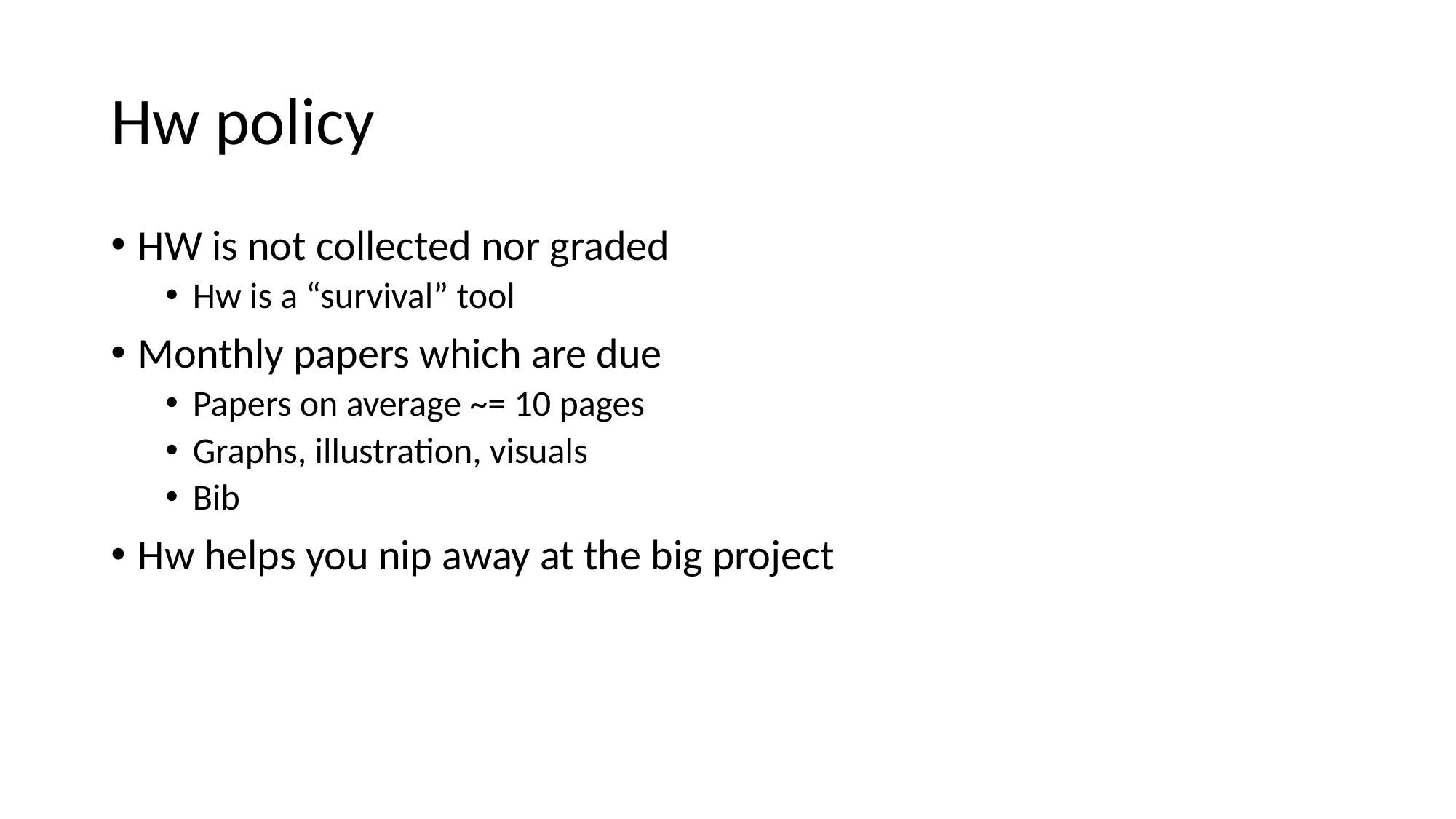

# Hw policy
HW is not collected nor graded
Hw is a “survival” tool
Monthly papers which are due
Papers on average ~= 10 pages
Graphs, illustration, visuals
Bib
Hw helps you nip away at the big project